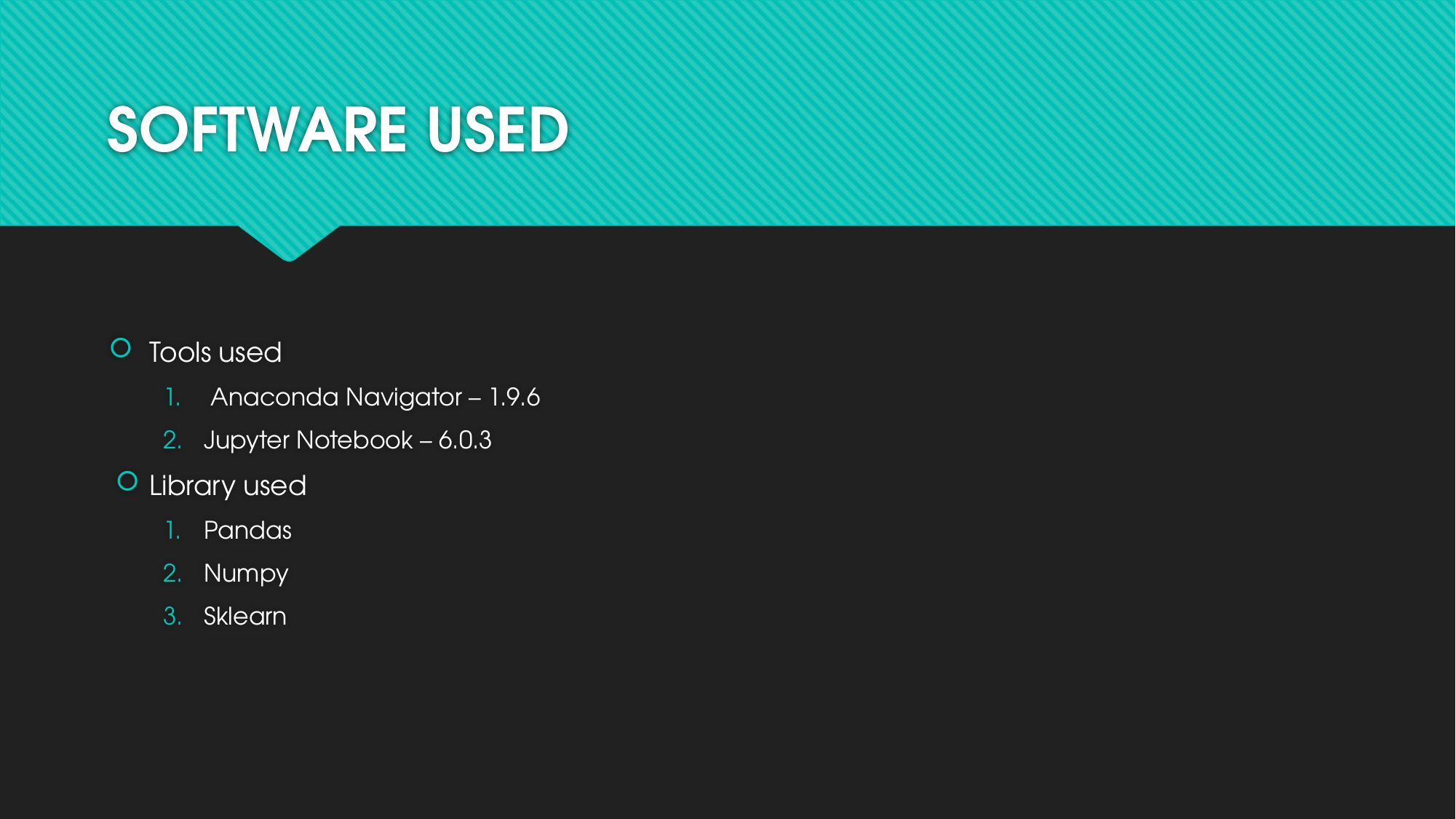

# SOFTWARE USED
Tools used
 Anaconda Navigator – 1.9.6
Jupyter Notebook – 6.0.3
Library used
Pandas
Numpy
Sklearn